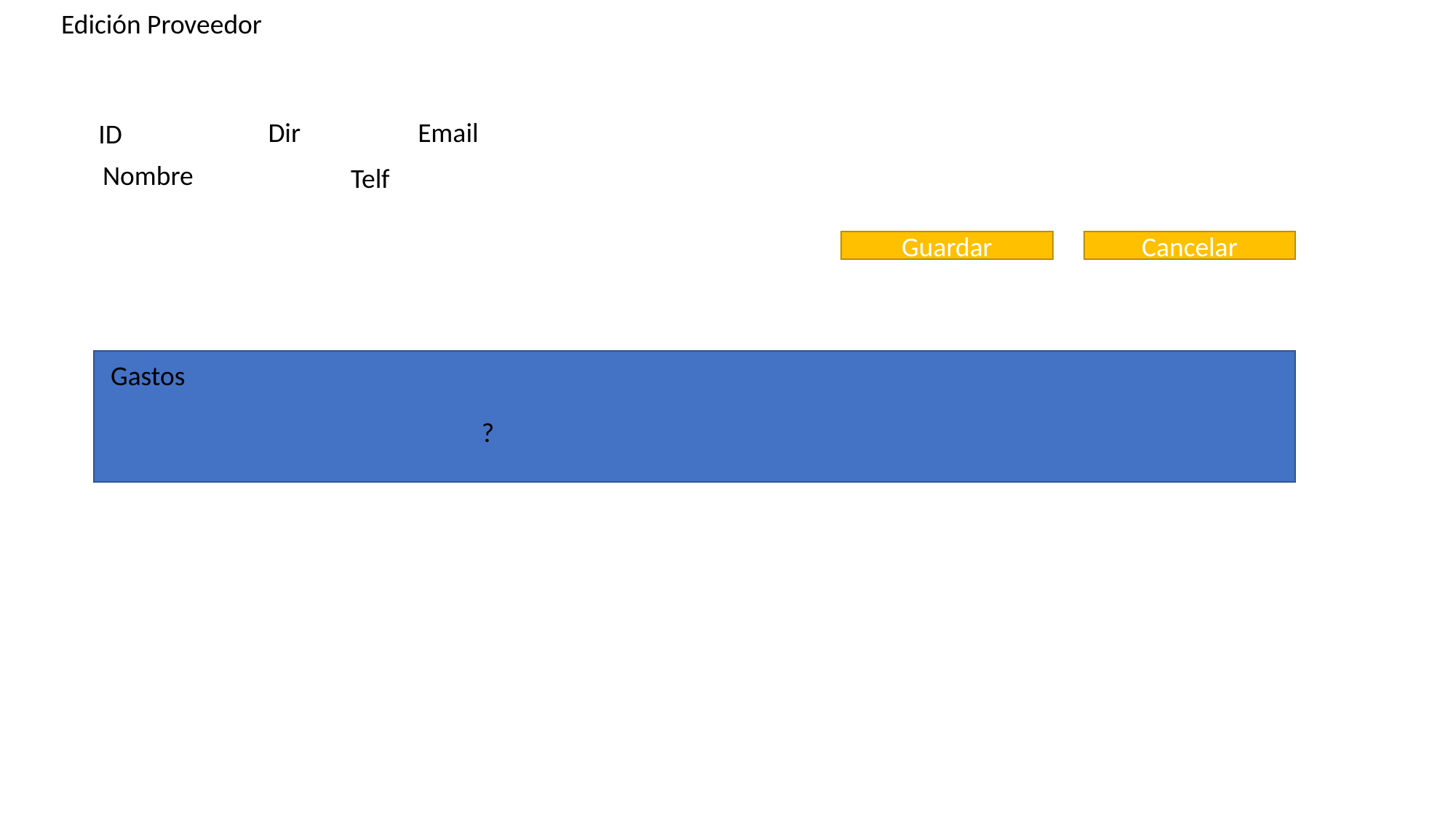

Edición Proveedor
Dir
Email
ID
Nombre
Telf
Guardar
Cancelar

Gastos
?